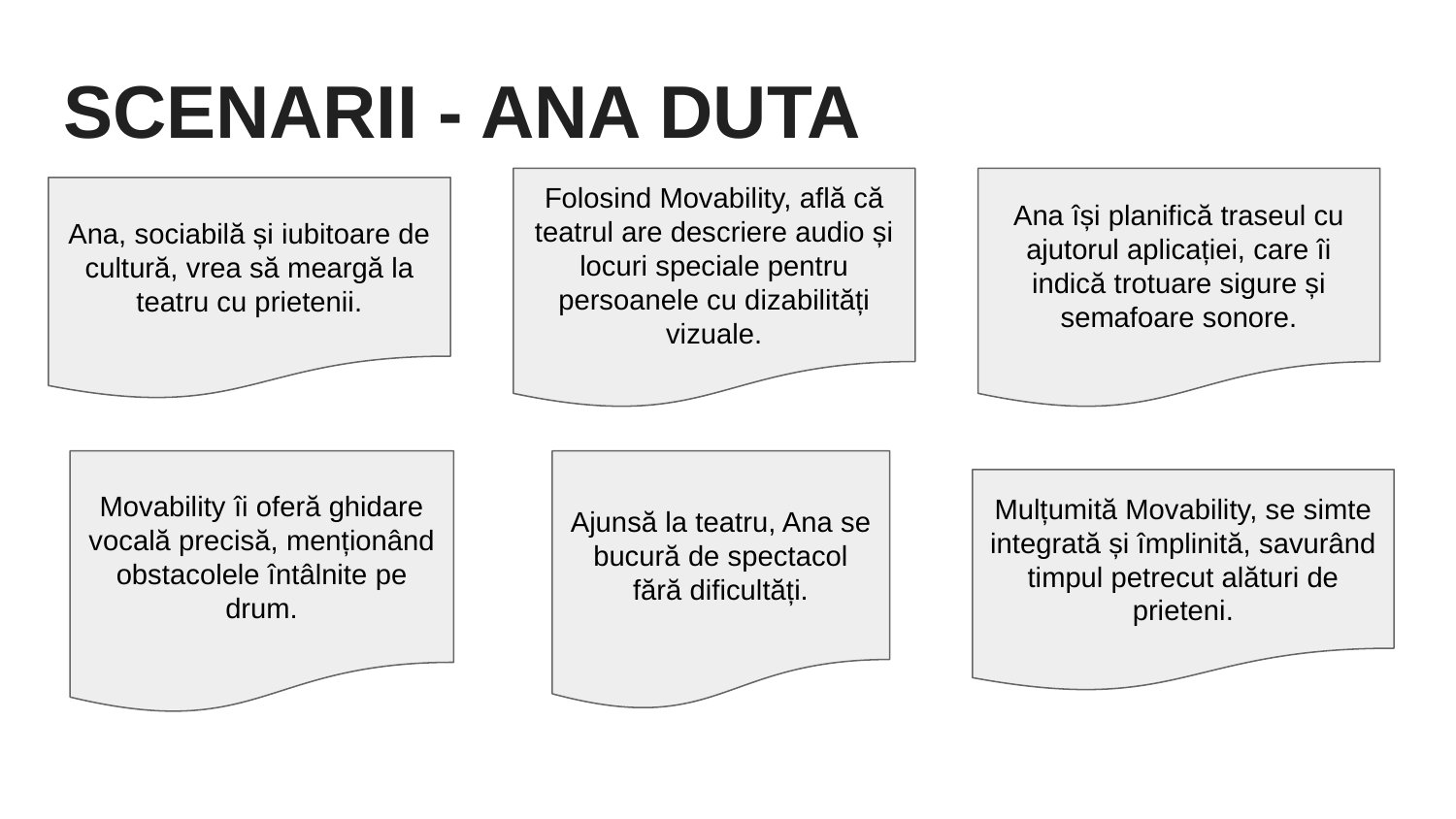

# SCENARII - ANA DUTA
Ana își planifică traseul cu ajutorul aplicației, care îi indică trotuare sigure și semafoare sonore.
Folosind Movability, află că teatrul are descriere audio și locuri speciale pentru persoanele cu dizabilități vizuale.
Ana, sociabilă și iubitoare de cultură, vrea să meargă la teatru cu prietenii.
Movability îi oferă ghidare vocală precisă, menționând obstacolele întâlnite pe drum.
Ajunsă la teatru, Ana se bucură de spectacol fără dificultăți.
Mulțumită Movability, se simte integrată și împlinită, savurând timpul petrecut alături de prieteni.